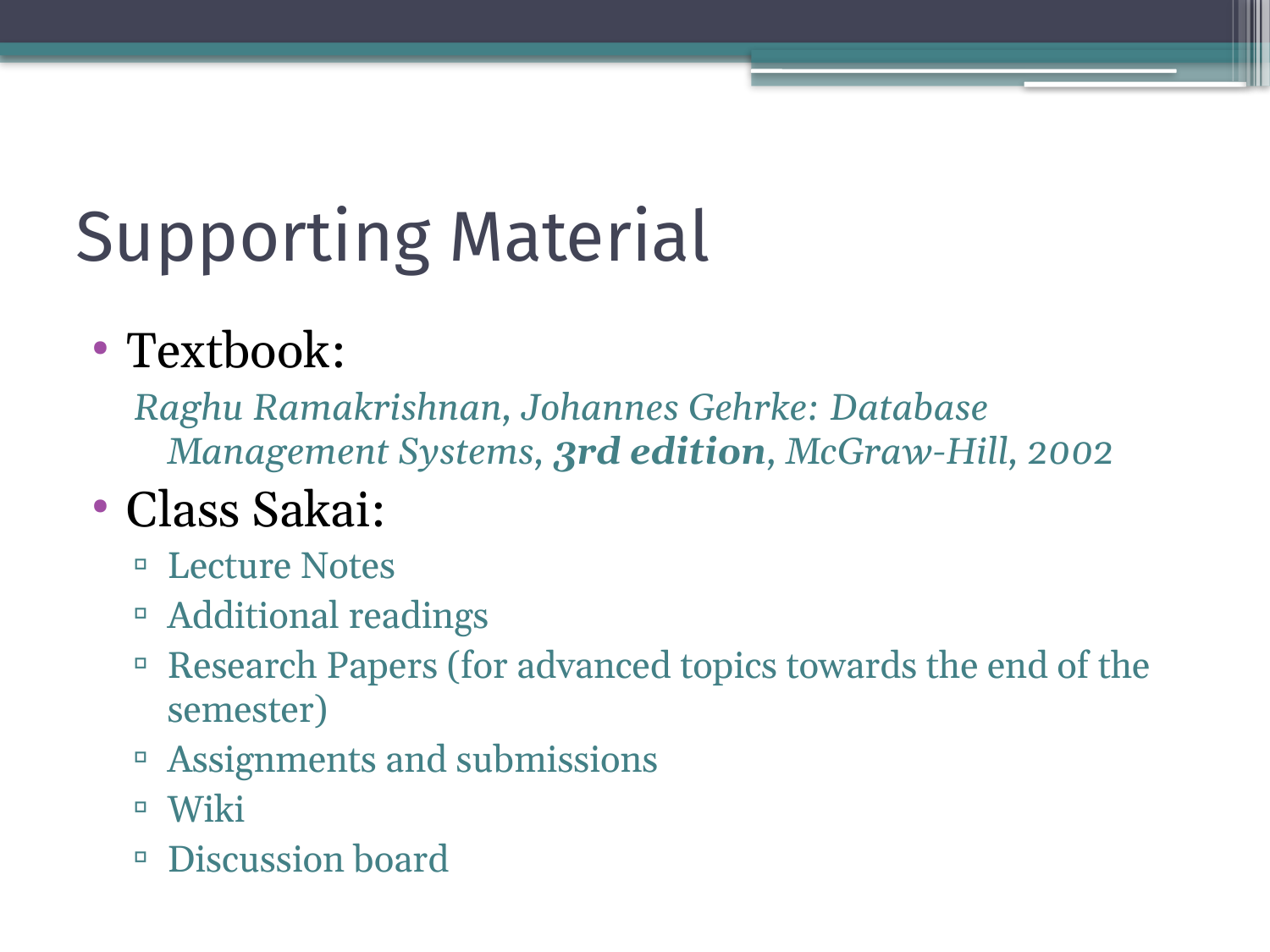

# Supporting Material
Textbook:
Raghu Ramakrishnan, Johannes Gehrke: Database Management Systems, 3rd edition, McGraw-Hill, 2002
Class Sakai:
Lecture Notes
Additional readings
Research Papers (for advanced topics towards the end of the semester)
Assignments and submissions
Wiki
Discussion board